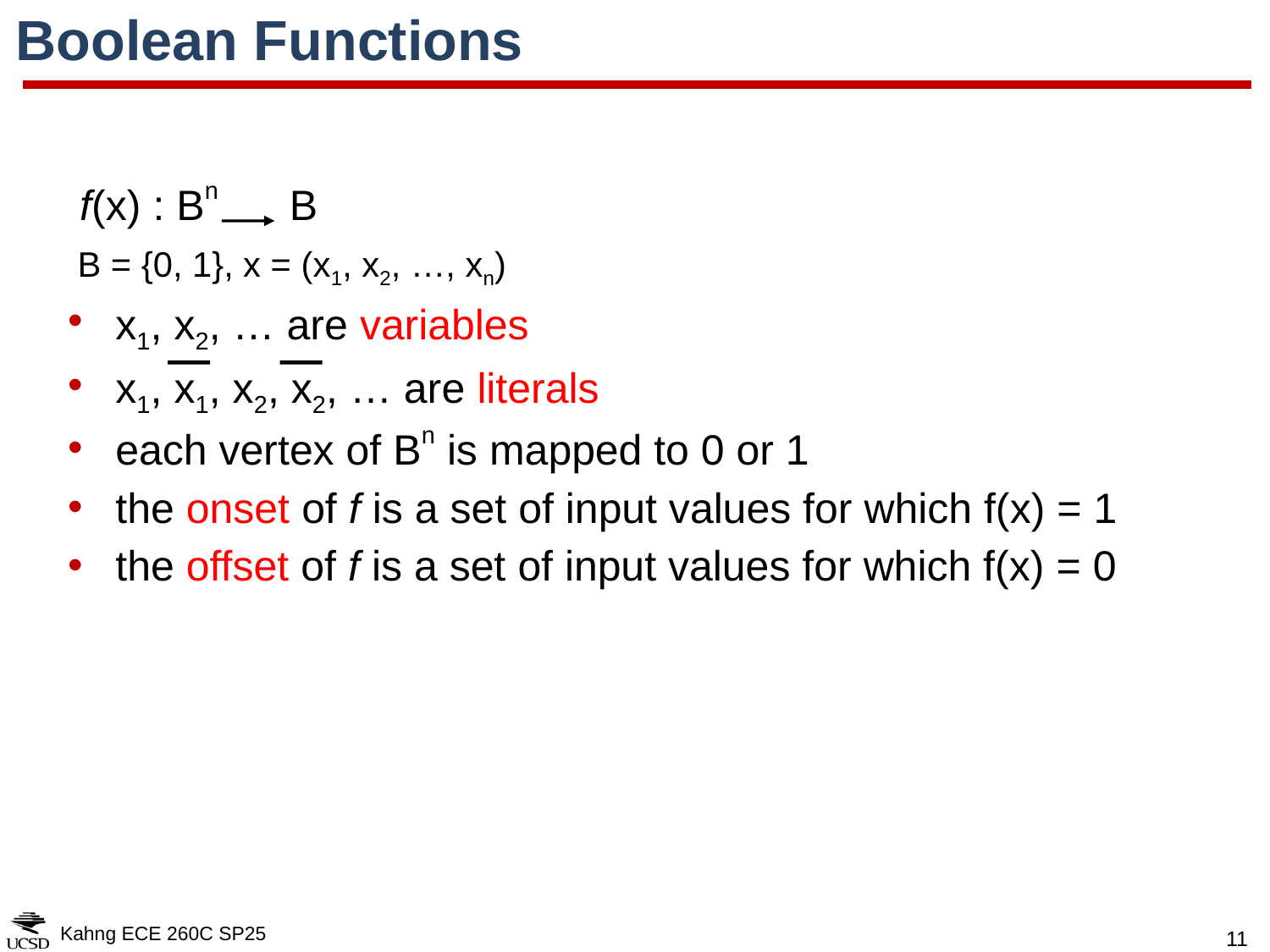

# Boolean Functions
 f(x) : Bn      B
 B = {0, 1}, x = (x1, x2, …, xn)
x1, x2, … are variables
x1, x1, x2, x2, … are literals
each vertex of Bn is mapped to 0 or 1
the onset of f is a set of input values for which f(x) = 1
the offset of f is a set of input values for which f(x) = 0

Kahng ECE 260C SP25